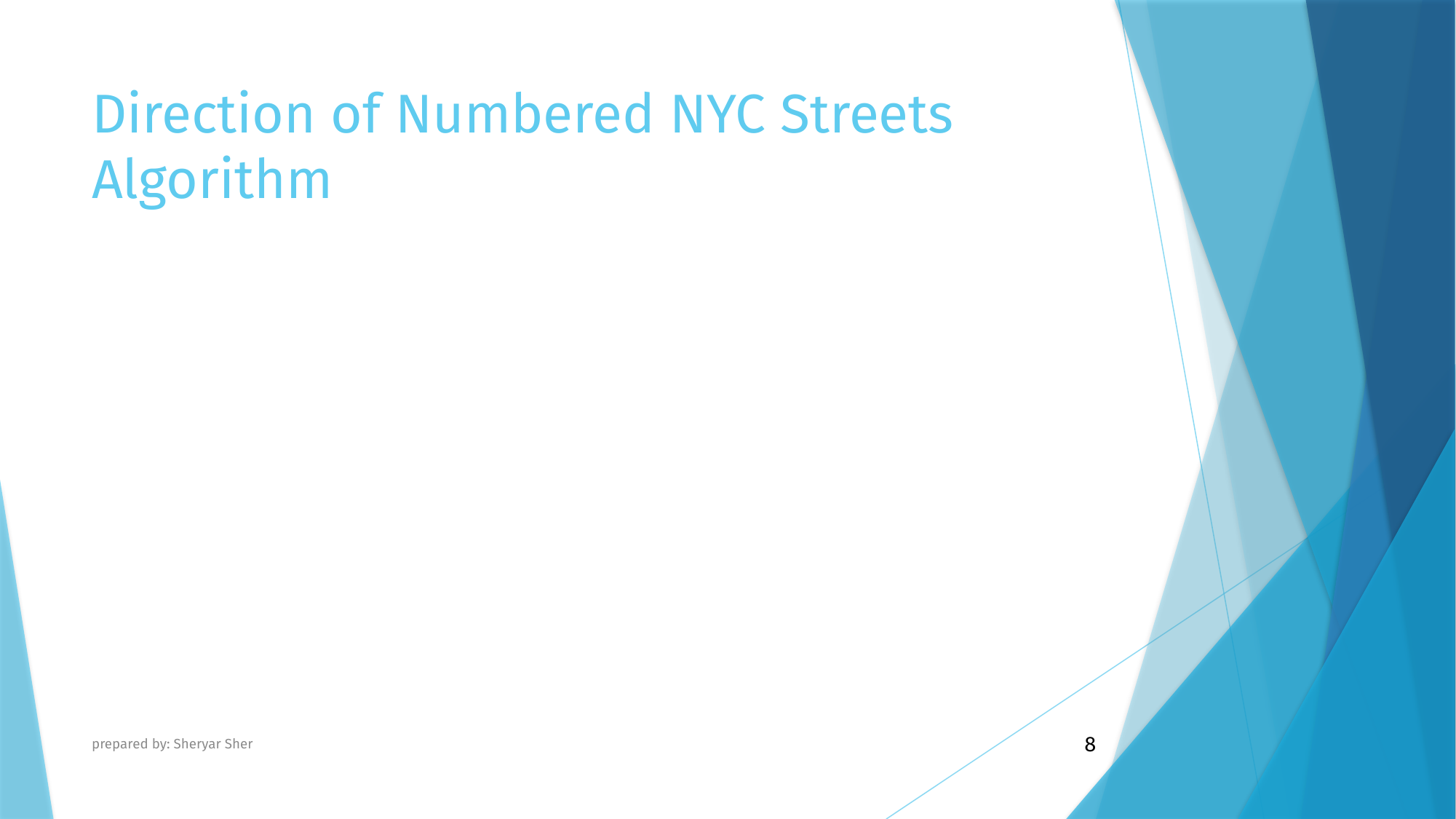

# Direction of Numbered NYC Streets Algorithm

prepared by: Sheryar Sher
8